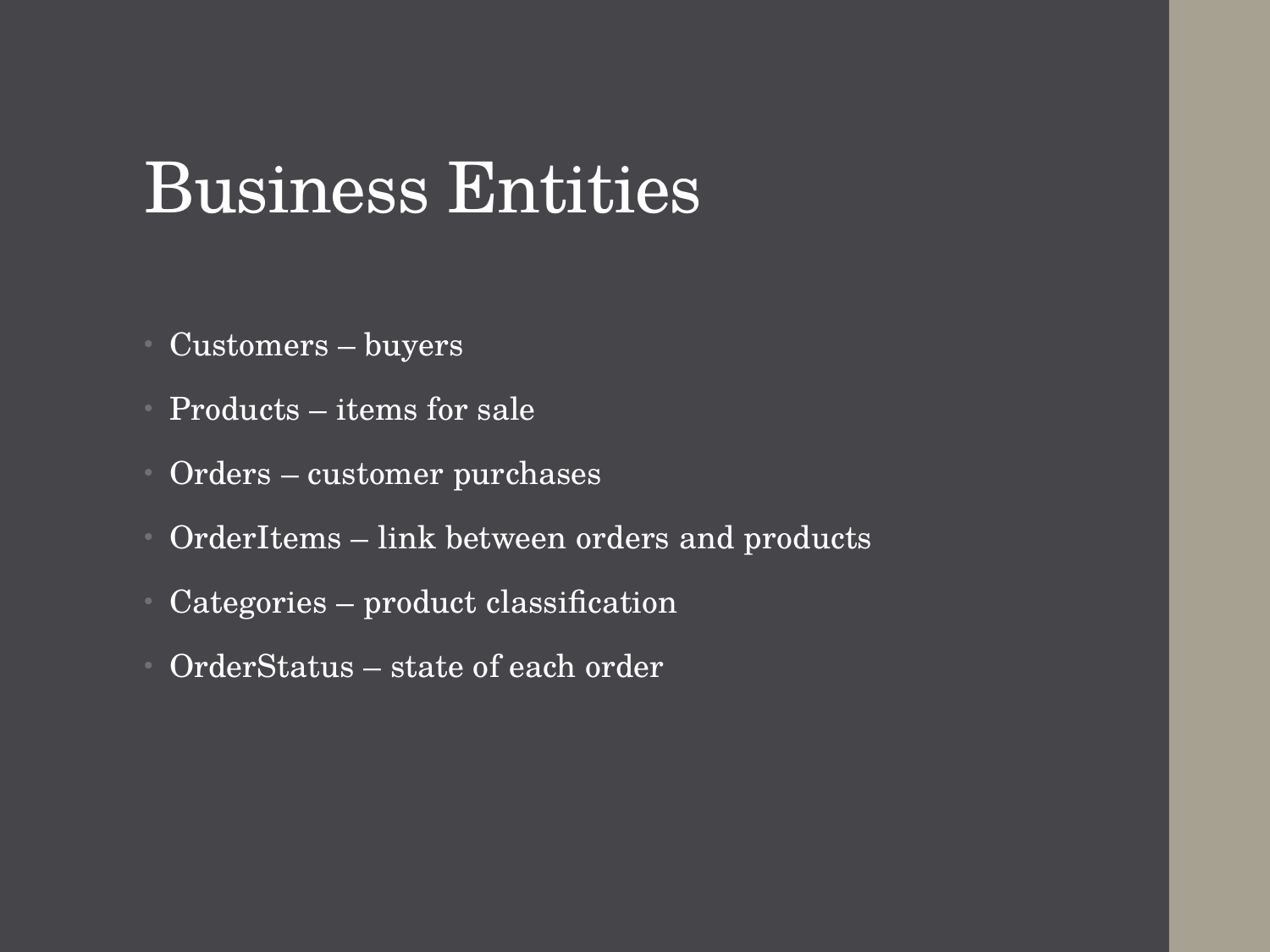

# Business Entities

Customers – buyers
Products – items for sale
Orders – customer purchases
OrderItems – link between orders and products
Categories – product classification
OrderStatus – state of each order